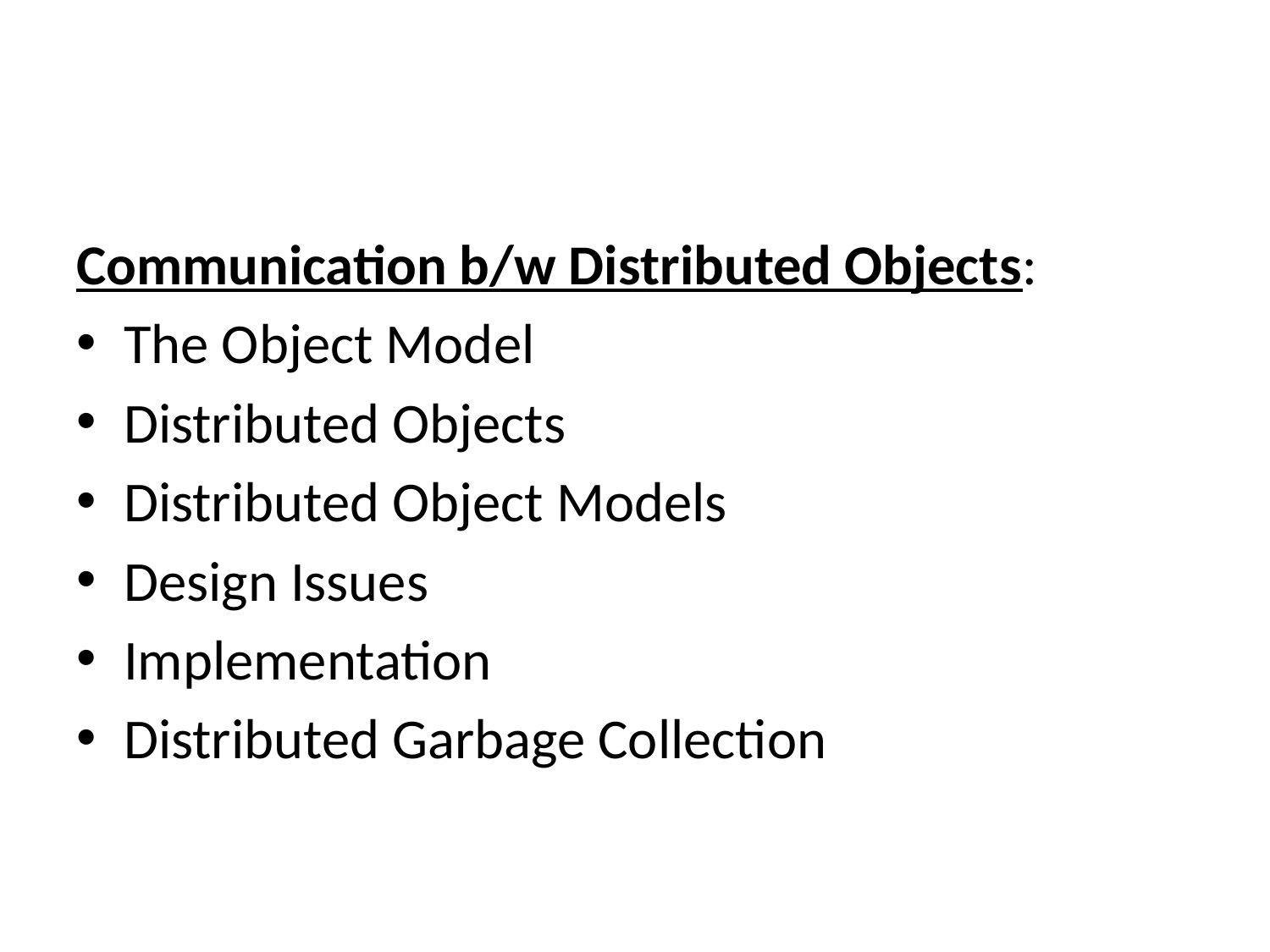

Communication b/w Distributed Objects:
The Object Model
Distributed Objects
Distributed Object Models
Design Issues
Implementation
Distributed Garbage Collection